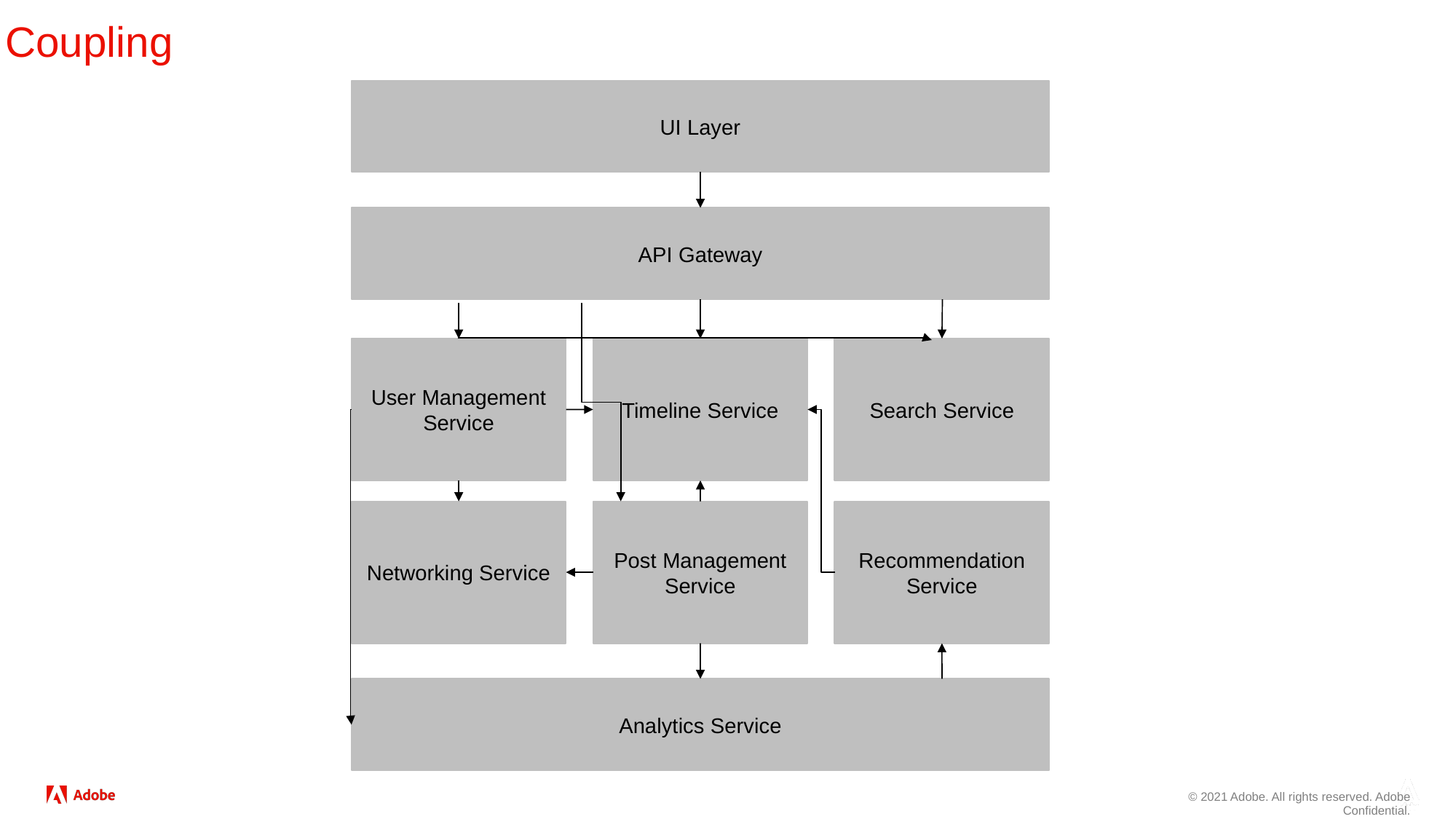

# Coupling
UI Layer
API Gateway
Search Service
Timeline Service
User Management Service
Post Management Service
Recommendation Service
Networking Service
Analytics Service